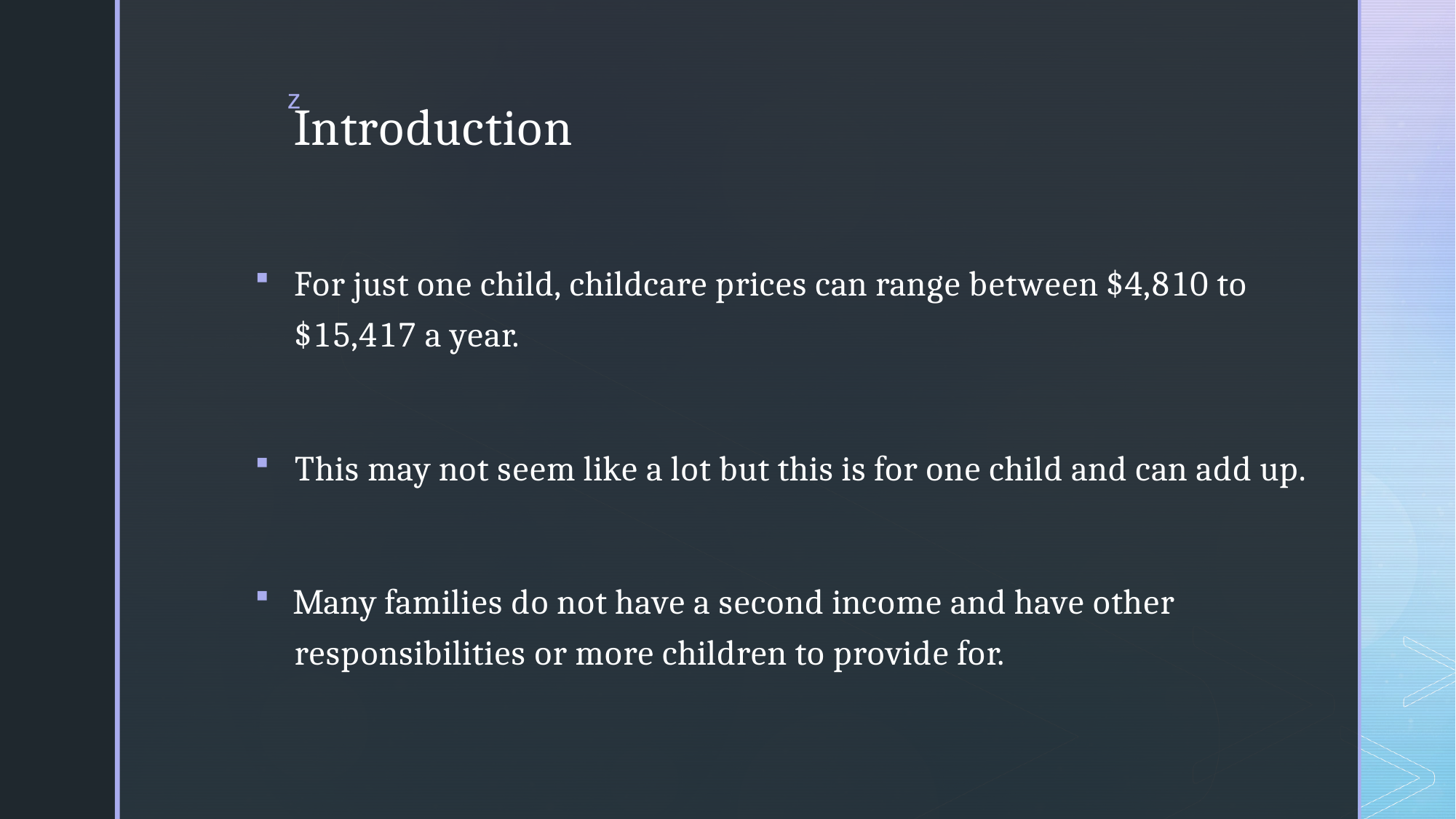

# Introduction
For just one child, childcare prices can range between $4,810 to $15,417 a year.

This may not seem like a lot but this is for one child and can add up.

Many families do not have a second income and have other responsibilities or more children to provide for.